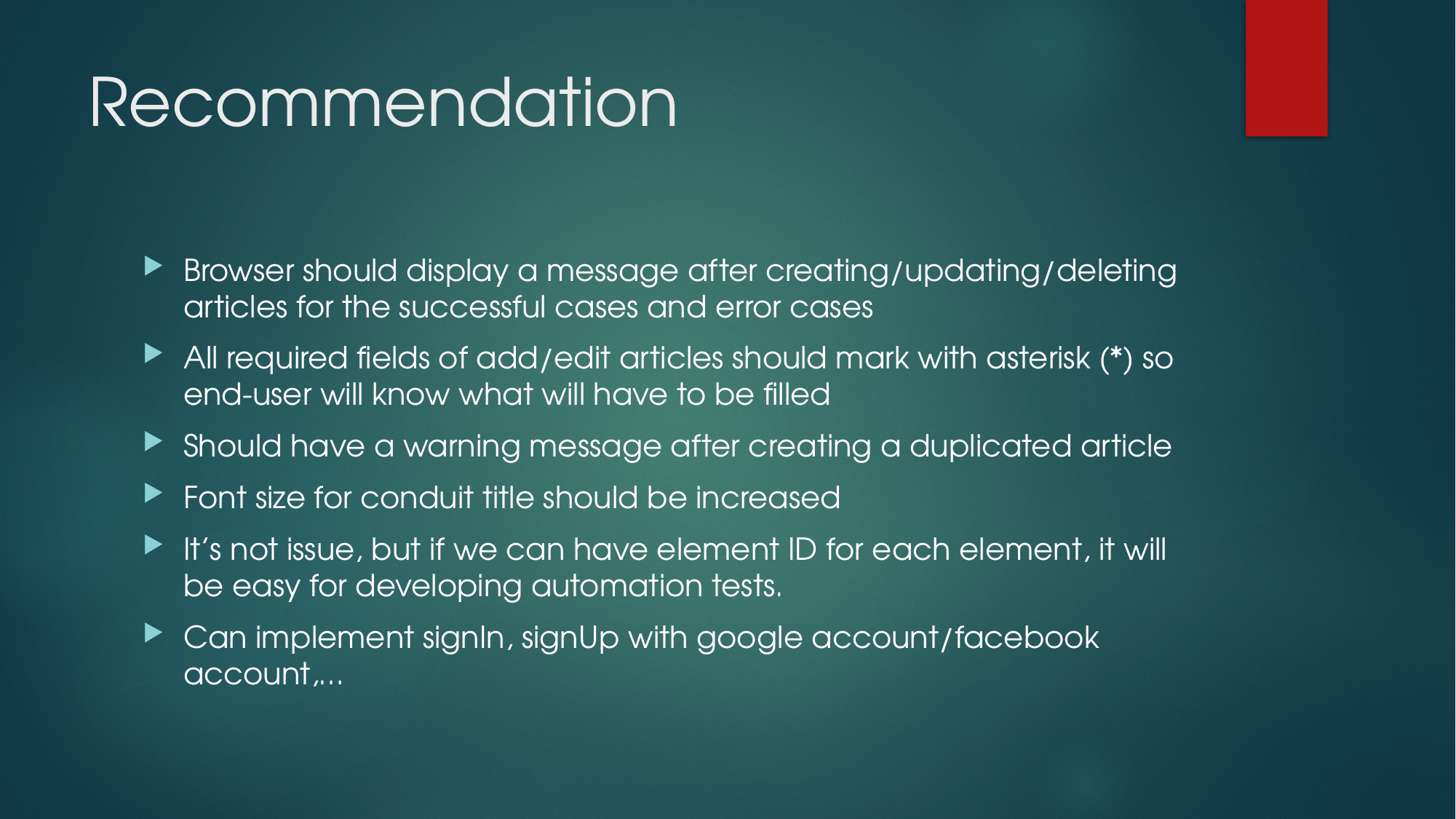

# Recommendation
Browser should display a message after creating/updating/deleting articles for the successful cases and error cases
All required fields of add/edit articles should mark with asterisk (*) so end-user will know what will have to be filled
Should have a warning message after creating a duplicated article
Font size for conduit title should be increased
It’s not issue, but if we can have element ID for each element, it will be easy for developing automation tests.
Can implement signIn, signUp with google account/facebook account,…